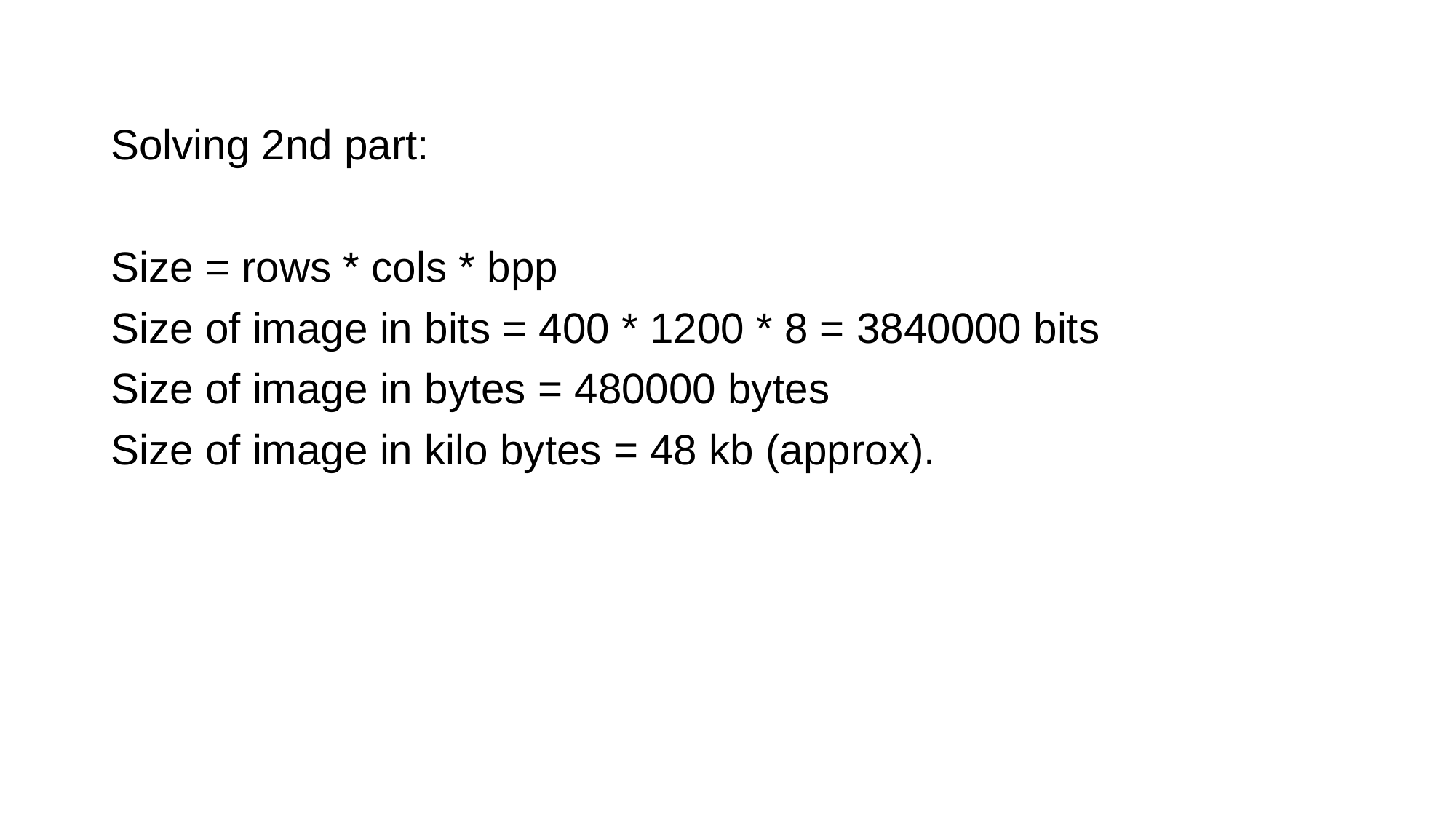

Solving 2nd part:

Size = rows * cols * bpp
Size of image in bits = 400 * 1200 * 8 = 3840000 bits
Size of image in bytes = 480000 bytes
Size of image in kilo bytes = 48 kb (approx).